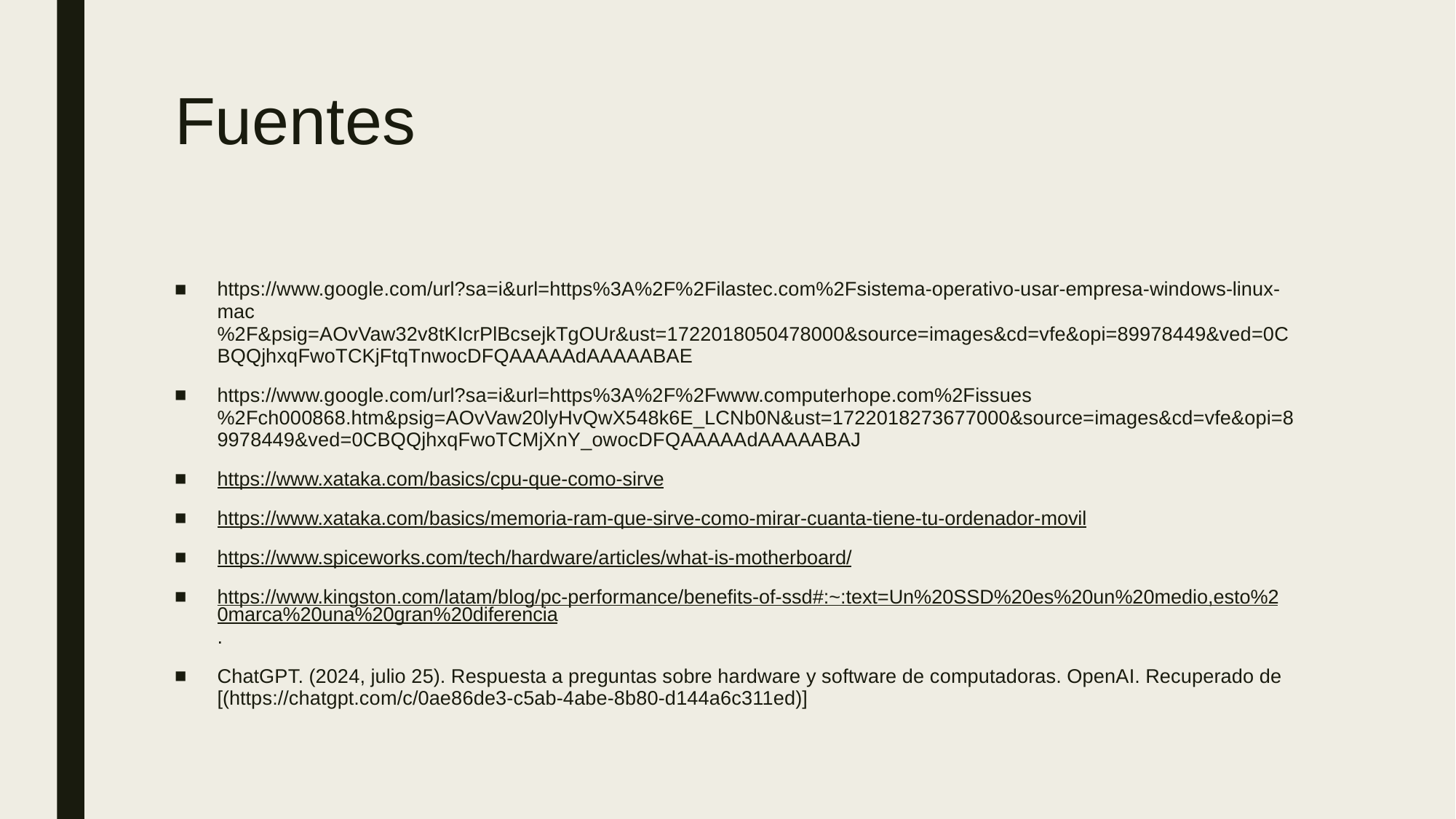

# Fuentes
https://www.google.com/url?sa=i&url=https%3A%2F%2Filastec.com%2Fsistema-operativo-usar-empresa-windows-linux-mac%2F&psig=AOvVaw32v8tKIcrPlBcsejkTgOUr&ust=1722018050478000&source=images&cd=vfe&opi=89978449&ved=0CBQQjhxqFwoTCKjFtqTnwocDFQAAAAAdAAAAABAE
https://www.google.com/url?sa=i&url=https%3A%2F%2Fwww.computerhope.com%2Fissues%2Fch000868.htm&psig=AOvVaw20lyHvQwX548k6E_LCNb0N&ust=1722018273677000&source=images&cd=vfe&opi=89978449&ved=0CBQQjhxqFwoTCMjXnY_owocDFQAAAAAdAAAAABAJ
https://www.xataka.com/basics/cpu-que-como-sirve
https://www.xataka.com/basics/memoria-ram-que-sirve-como-mirar-cuanta-tiene-tu-ordenador-movil
https://www.spiceworks.com/tech/hardware/articles/what-is-motherboard/
https://www.kingston.com/latam/blog/pc-performance/benefits-of-ssd#:~:text=Un%20SSD%20es%20un%20medio,esto%20marca%20una%20gran%20diferencia.
ChatGPT. (2024, julio 25). Respuesta a preguntas sobre hardware y software de computadoras. OpenAI. Recuperado de [(https://chatgpt.com/c/0ae86de3-c5ab-4abe-8b80-d144a6c311ed)]